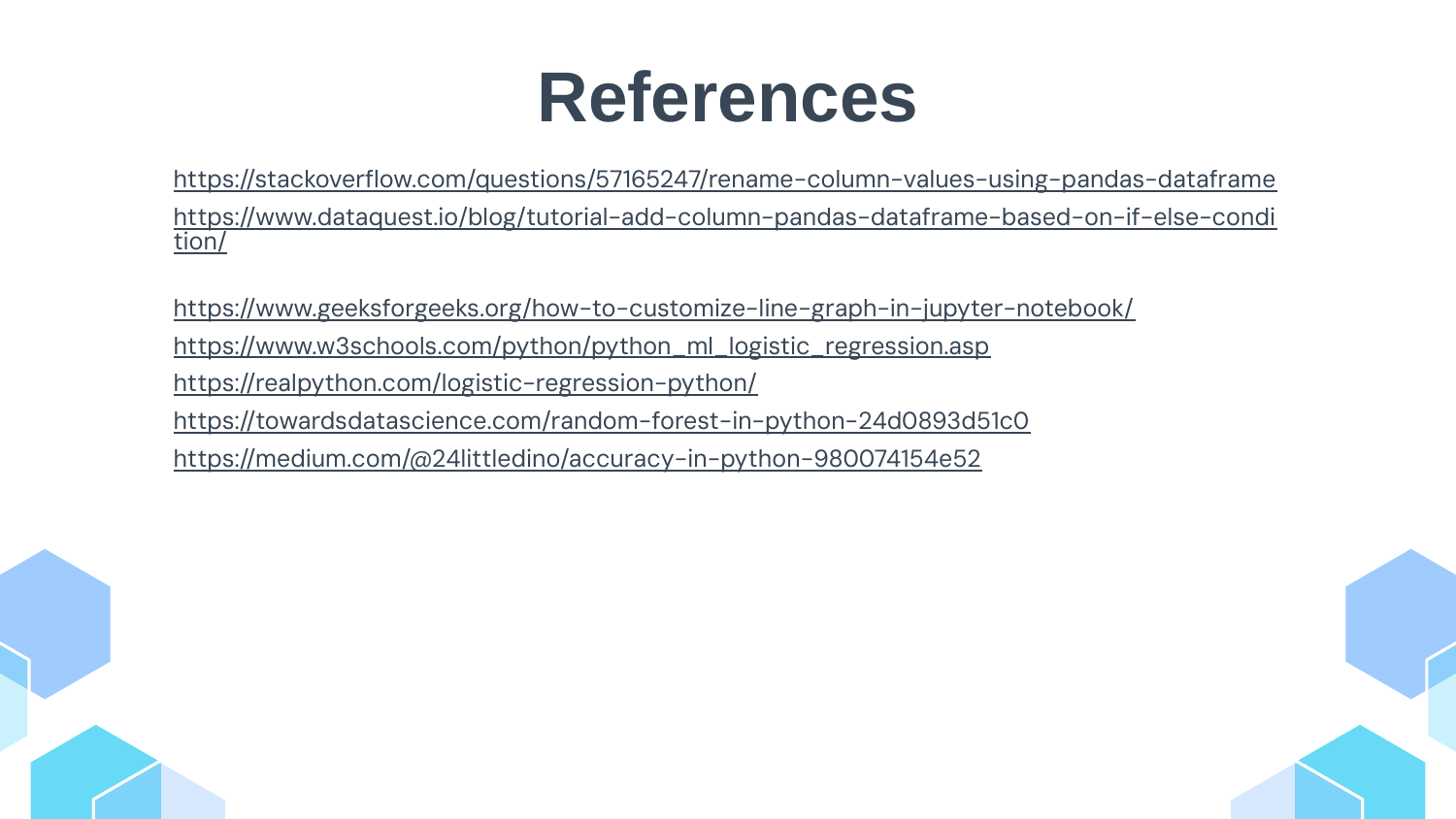

# References
https://stackoverflow.com/questions/57165247/rename-column-values-using-pandas-dataframe
https://www.dataquest.io/blog/tutorial-add-column-pandas-dataframe-based-on-if-else-condition/
https://www.geeksforgeeks.org/how-to-customize-line-graph-in-jupyter-notebook/
https://www.w3schools.com/python/python_ml_logistic_regression.asp
https://realpython.com/logistic-regression-python/
https://towardsdatascience.com/random-forest-in-python-24d0893d51c0
https://medium.com/@24littledino/accuracy-in-python-980074154e52